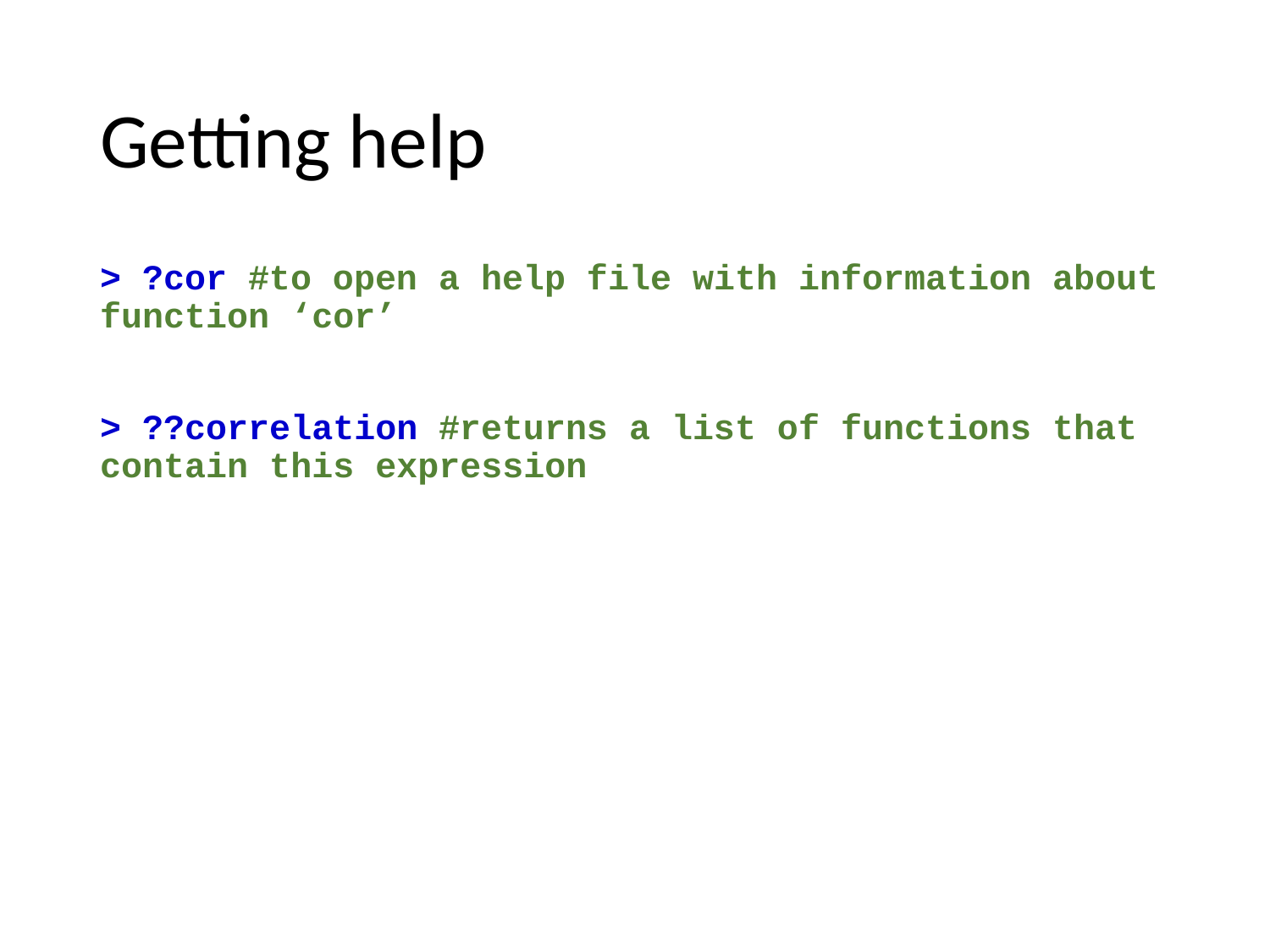

# Getting help
> ?cor #to open a help file with information about function ‘cor’

> ??correlation #returns a list of functions that contain this expression